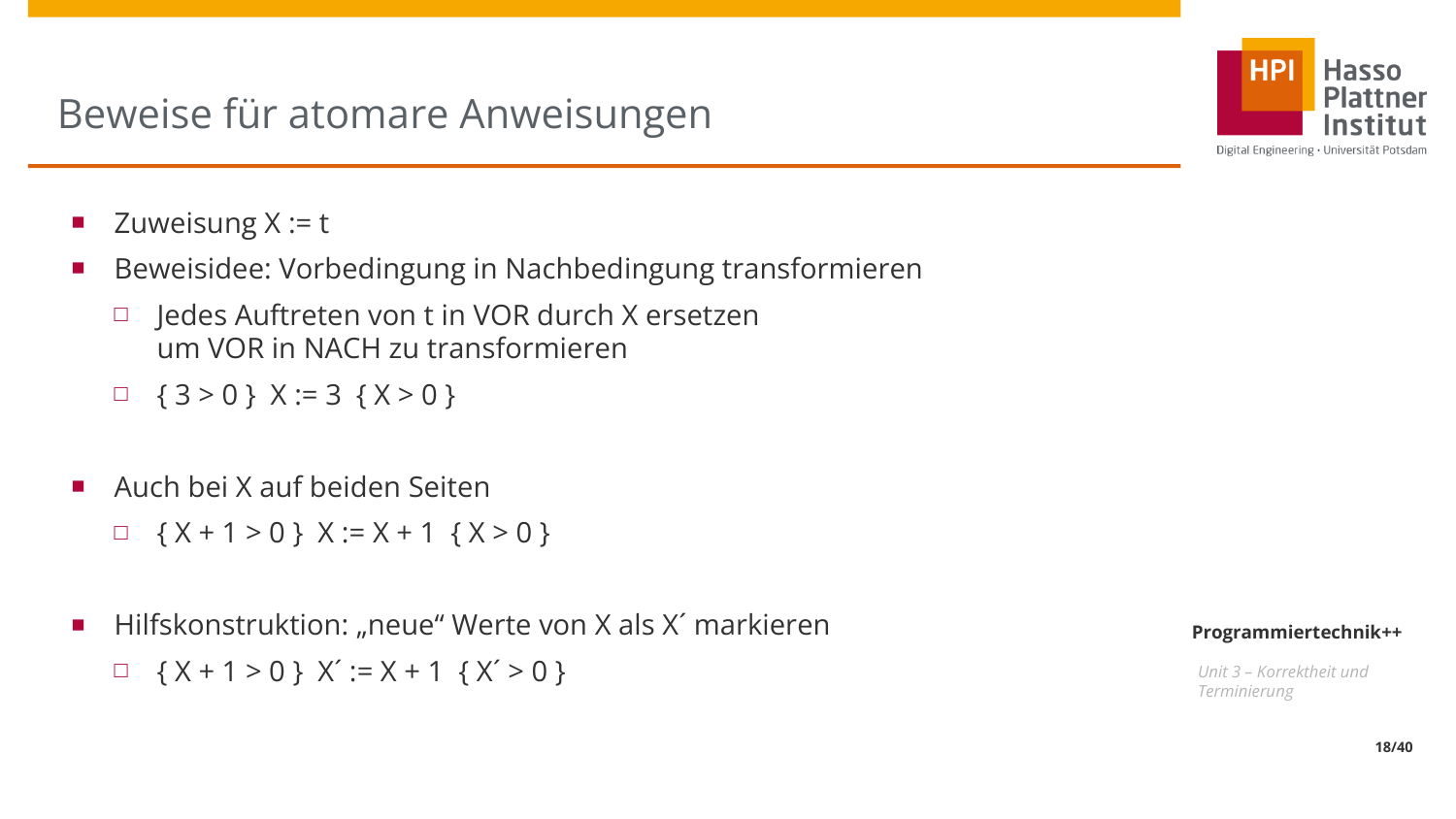

# Beweise für atomare Anweisungen
Zuweisung X := t
Beweisidee: Vorbedingung in Nachbedingung transformieren
Jedes Auftreten von t in VOR durch X ersetzen
um VOR in NACH zu transformieren
{ 3 > 0 }  X := 3  { X > 0 }

Auch bei X auf beiden Seiten
{ X + 1 > 0 }  X := X + 1  { X > 0 }

Hilfskonstruktion: „neue“ Werte von X als X´ markieren
{ X + 1 > 0 }  X´ := X + 1  { X´ > 0 }